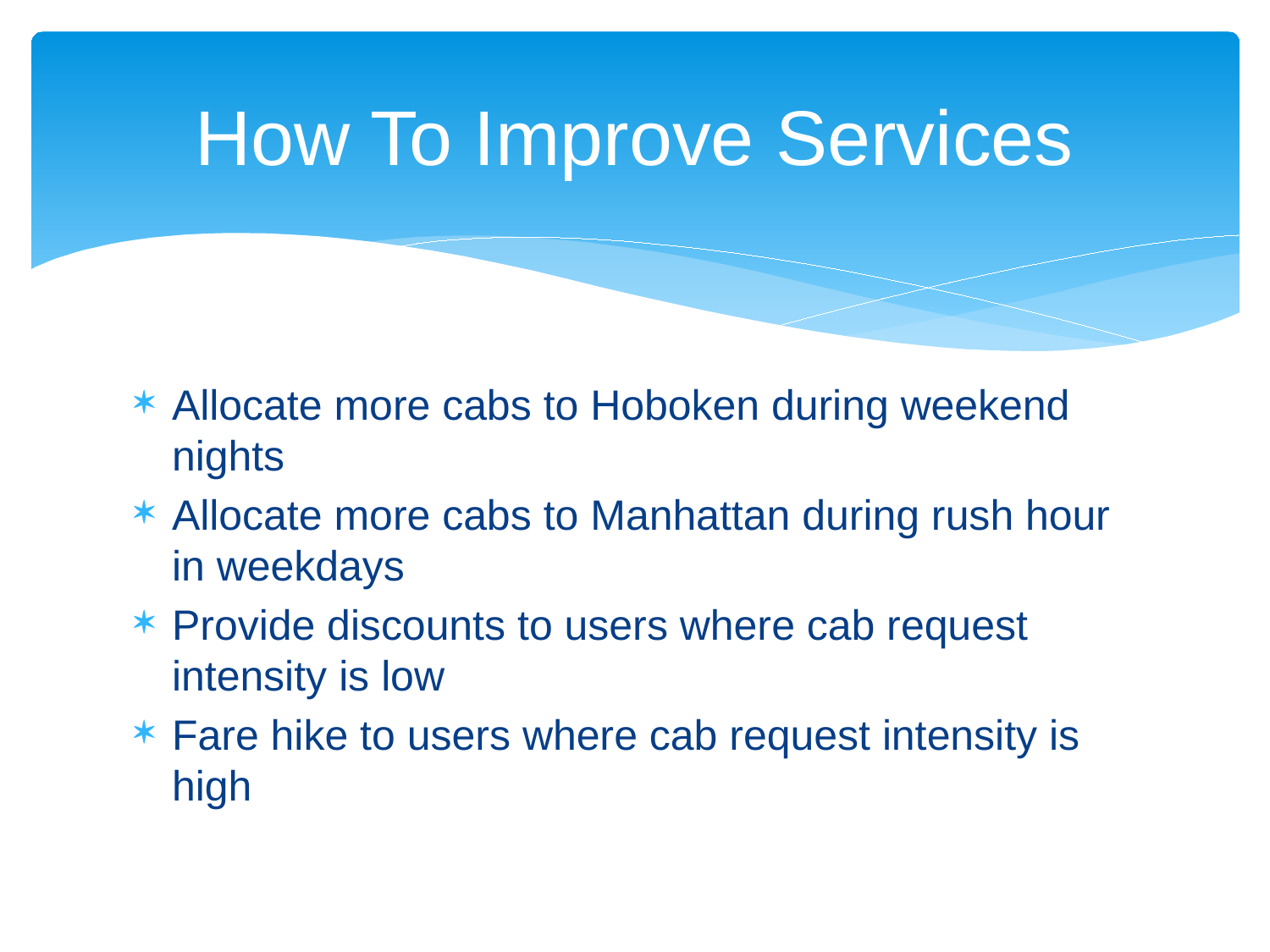

# How To Improve Services
Allocate more cabs to Hoboken during weekend nights
Allocate more cabs to Manhattan during rush hour in weekdays
Provide discounts to users where cab request intensity is low
Fare hike to users where cab request intensity is high